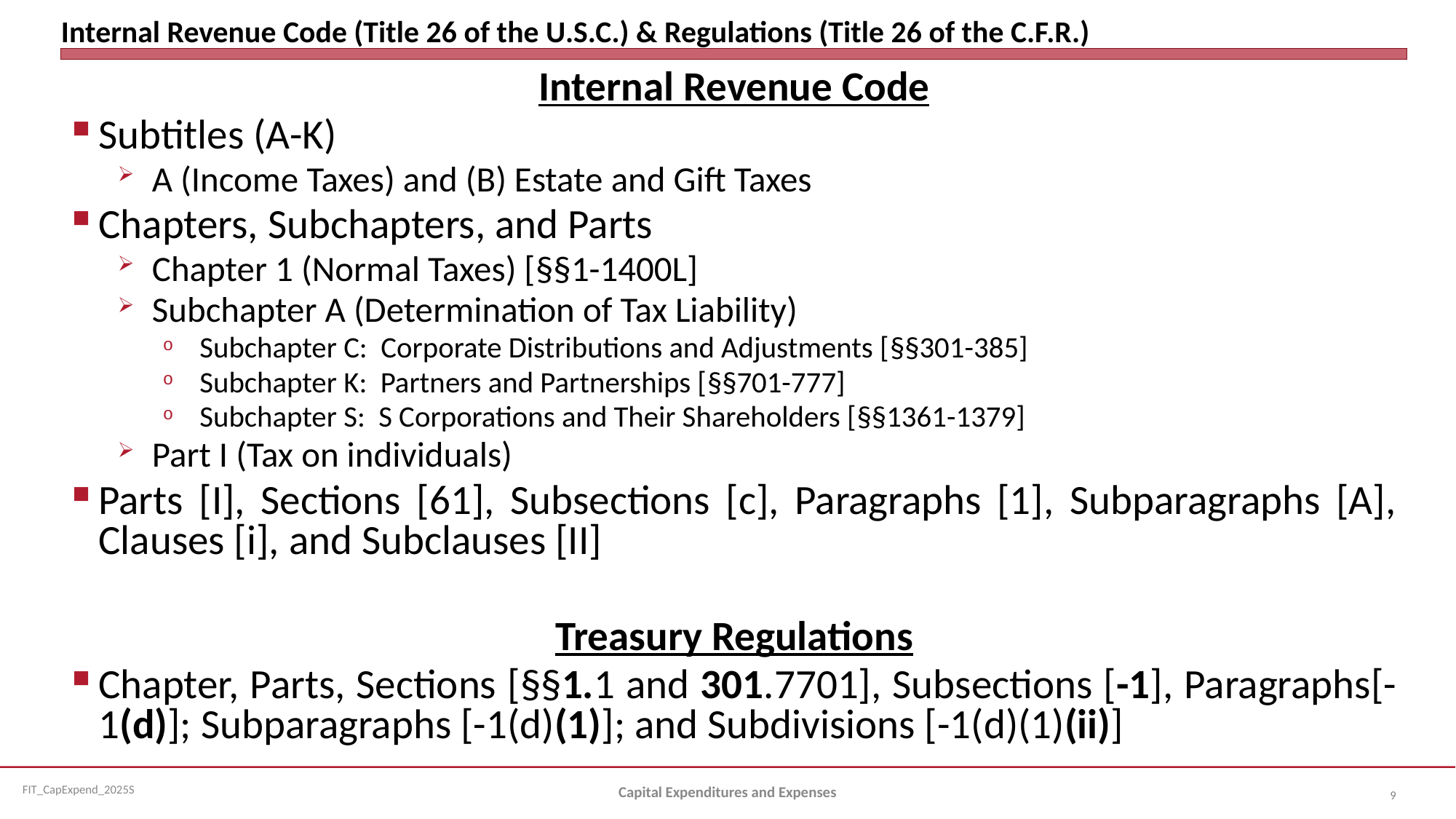

# Internal Revenue Code (Title 26 of the U.S.C.) & Regulations (Title 26 of the C.F.R.)
Internal Revenue Code
Subtitles (A-K)
A (Income Taxes) and (B) Estate and Gift Taxes
Chapters, Subchapters, and Parts
Chapter 1 (Normal Taxes) [§§1-1400L]
Subchapter A (Determination of Tax Liability)
Subchapter C:  Corporate Distributions and Adjustments [§§301-385]
Subchapter K:  Partners and Partnerships [§§701-777]
Subchapter S:  S Corporations and Their Shareholders [§§1361-1379]
Part I (Tax on individuals)
Parts [I], Sections [61], Subsections [c], Paragraphs [1], Subparagraphs [A], Clauses [i], and Subclauses [II]

Treasury Regulations
Chapter, Parts, Sections [§§1.1 and 301.7701], Subsections [-1], Paragraphs[-1(d)]; Subparagraphs [-1(d)(1)]; and Subdivisions [-1(d)(1)(ii)]
Capital Expenditures and Expenses
9